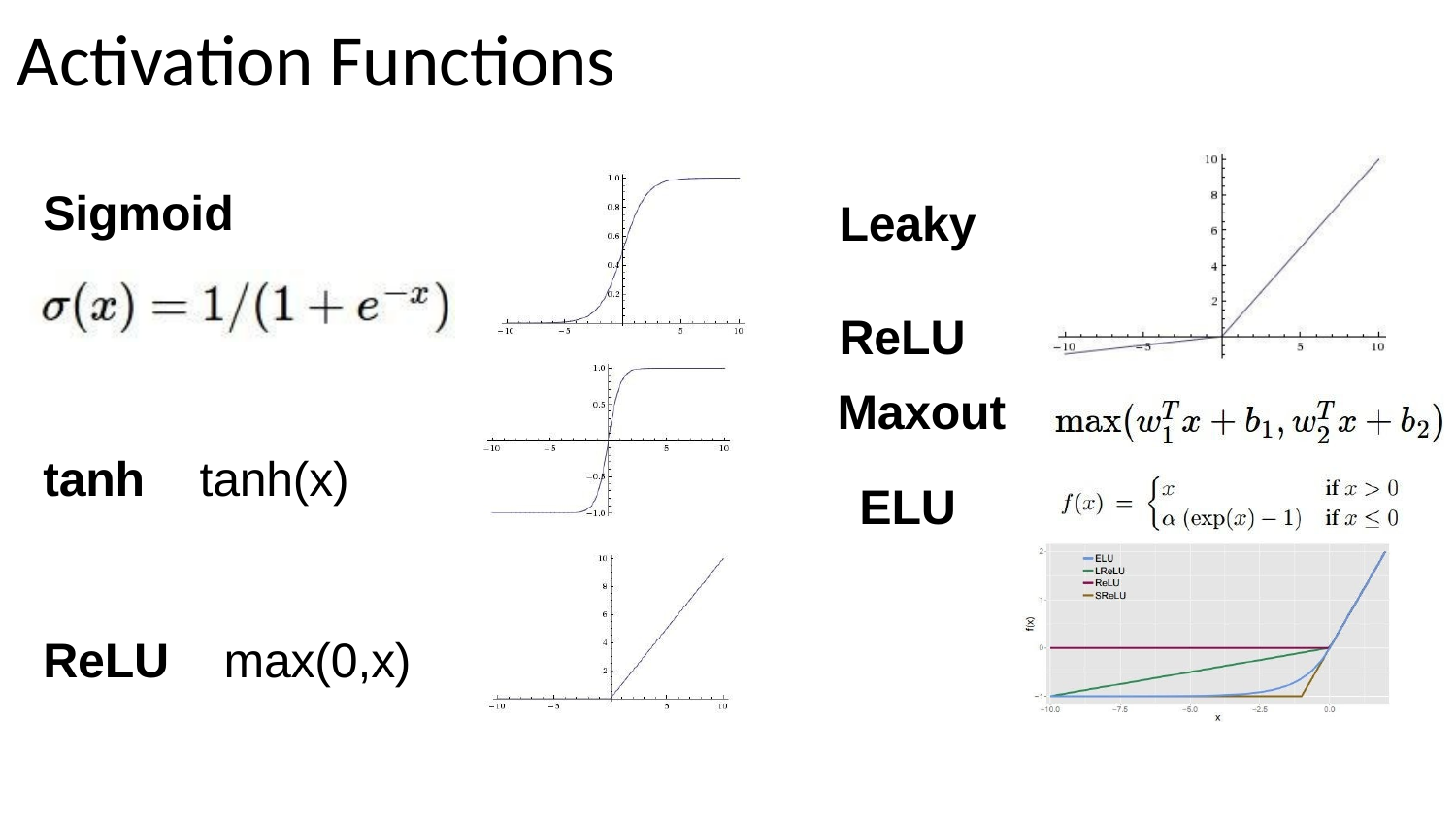

# Activation Functions

Sigmoid
Leaky  ReLU

Maxout
ELU

tanh
tanh(x)

ReLU
max(0,x)
slide from: Fei-Fei Li & Andrej Karpathy & Justin Johnson